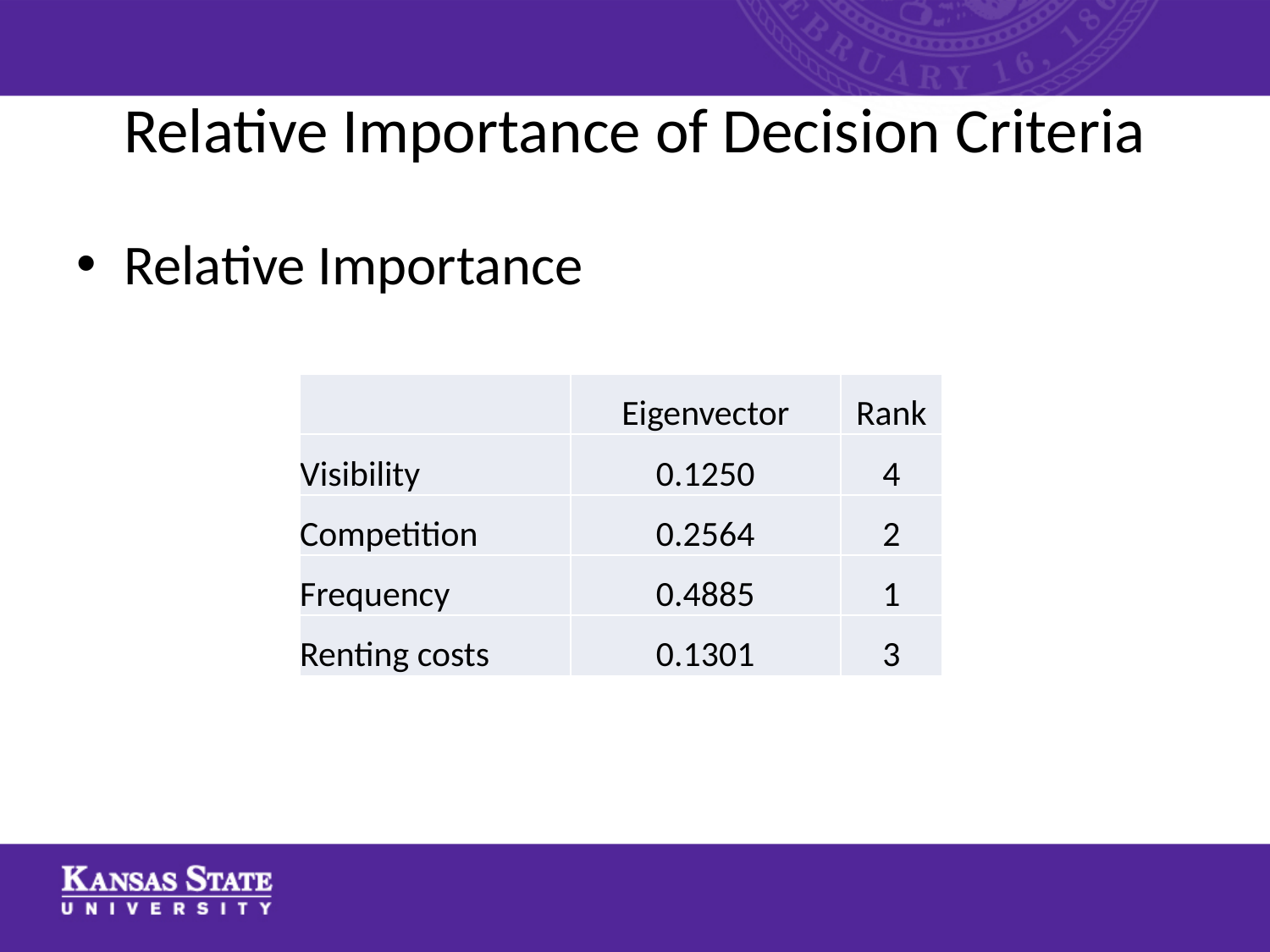

# Relative Importance of Decision Criteria
Relative Importance
|  | Eigenvector | Rank |
| --- | --- | --- |
| Visibility | 0.1250 | 4 |
| Competition | 0.2564 | 2 |
| Frequency | 0.4885 | 1 |
| Renting costs | 0.1301 | 3 |